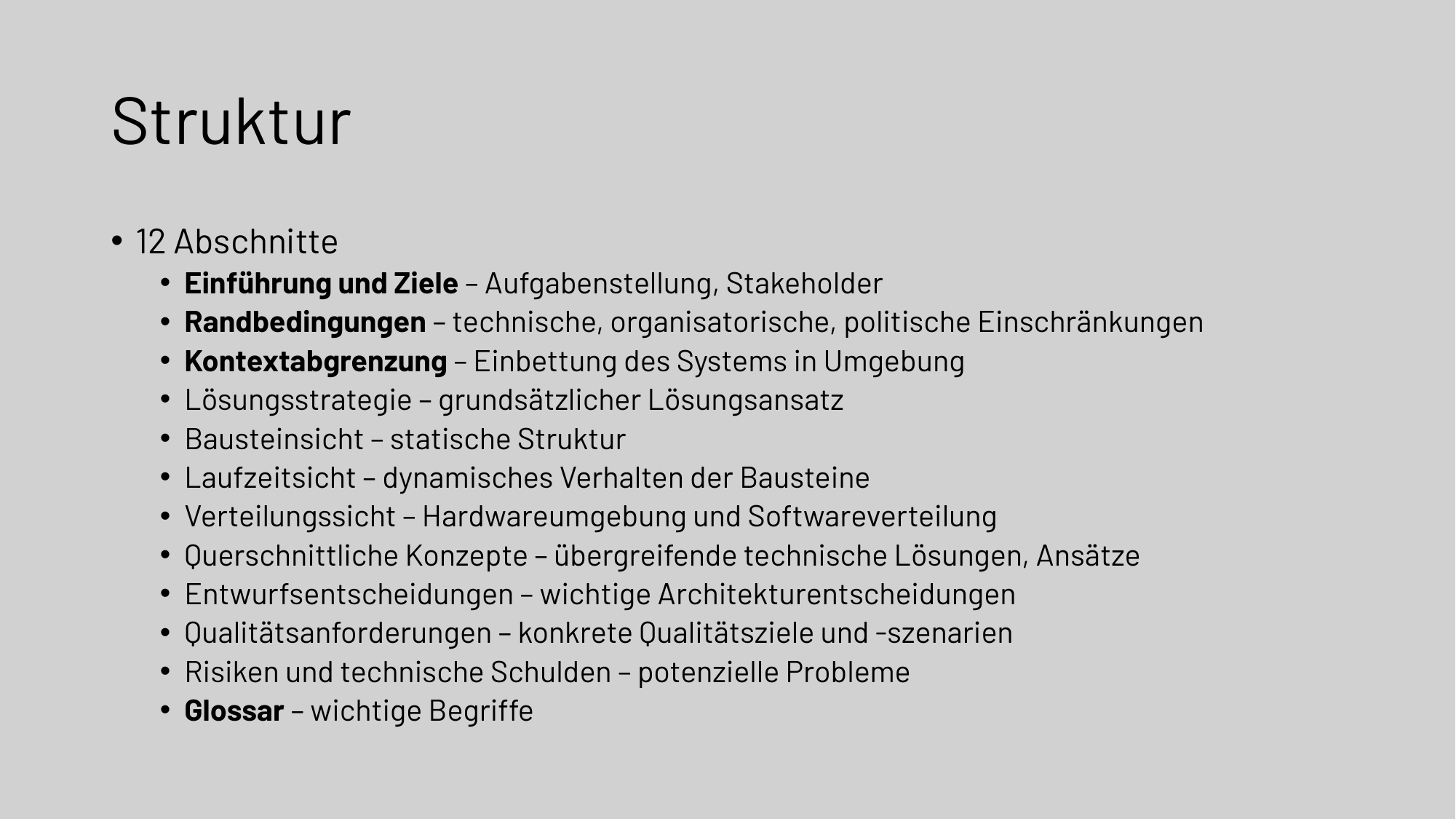

# Struktur
12 Abschnitte
Einführung und Ziele – Aufgabenstellung, Stakeholder
Randbedingungen – technische, organisatorische, politische Einschränkungen
Kontextabgrenzung – Einbettung des Systems in Umgebung
Lösungsstrategie – grundsätzlicher Lösungsansatz
Bausteinsicht – statische Struktur
Laufzeitsicht – dynamisches Verhalten der Bausteine
Verteilungssicht – Hardwareumgebung und Softwareverteilung
Querschnittliche Konzepte – übergreifende technische Lösungen, Ansätze
Entwurfsentscheidungen – wichtige Architekturentscheidungen
Qualitätsanforderungen – konkrete Qualitätsziele und -szenarien
Risiken und technische Schulden – potenzielle Probleme
Glossar – wichtige Begriffe